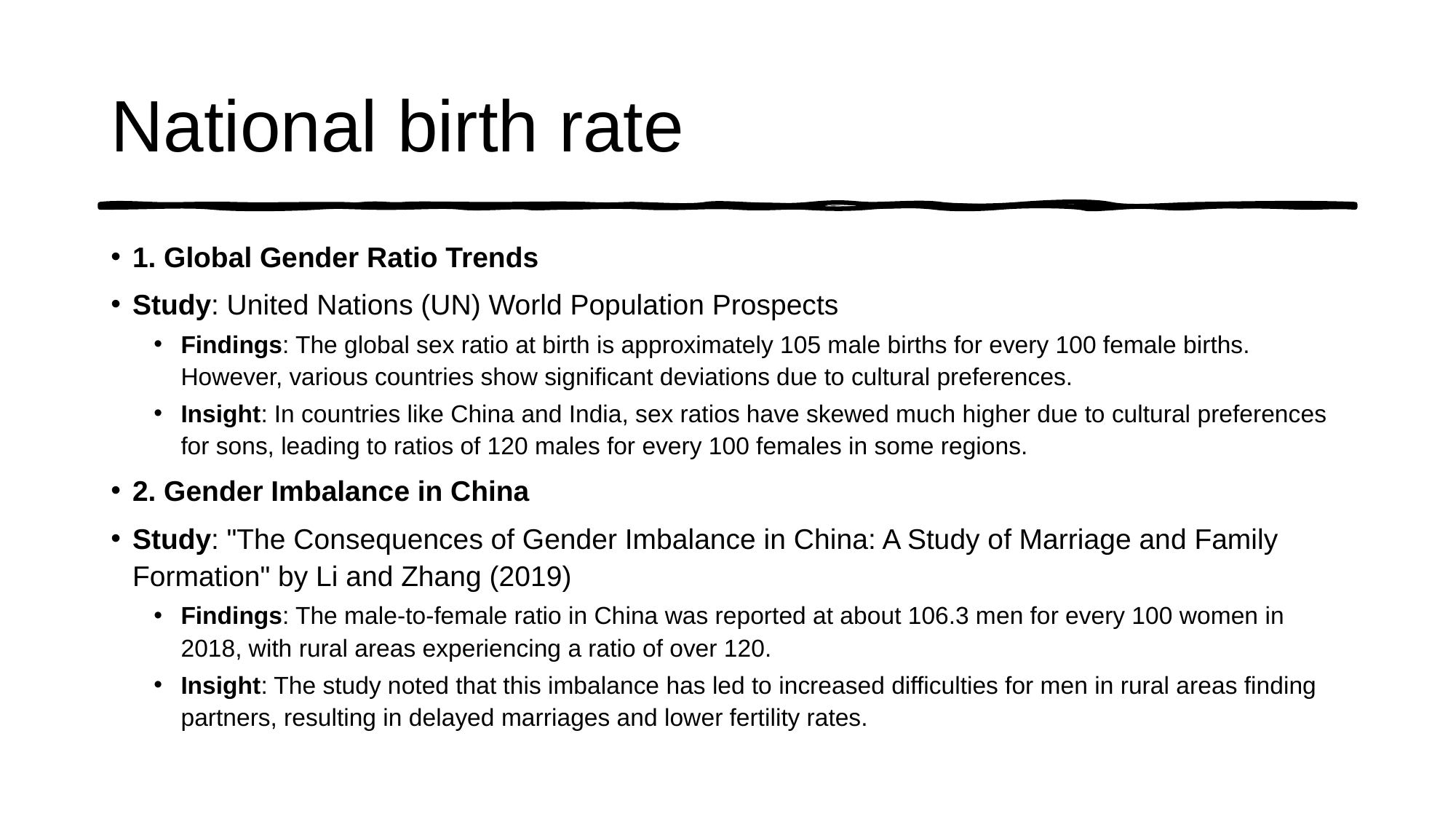

# National birth rate
1. Global Gender Ratio Trends
Study: United Nations (UN) World Population Prospects
Findings: The global sex ratio at birth is approximately 105 male births for every 100 female births. However, various countries show significant deviations due to cultural preferences.
Insight: In countries like China and India, sex ratios have skewed much higher due to cultural preferences for sons, leading to ratios of 120 males for every 100 females in some regions.
2. Gender Imbalance in China
Study: "The Consequences of Gender Imbalance in China: A Study of Marriage and Family Formation" by Li and Zhang (2019)
Findings: The male-to-female ratio in China was reported at about 106.3 men for every 100 women in 2018, with rural areas experiencing a ratio of over 120.
Insight: The study noted that this imbalance has led to increased difficulties for men in rural areas finding partners, resulting in delayed marriages and lower fertility rates.